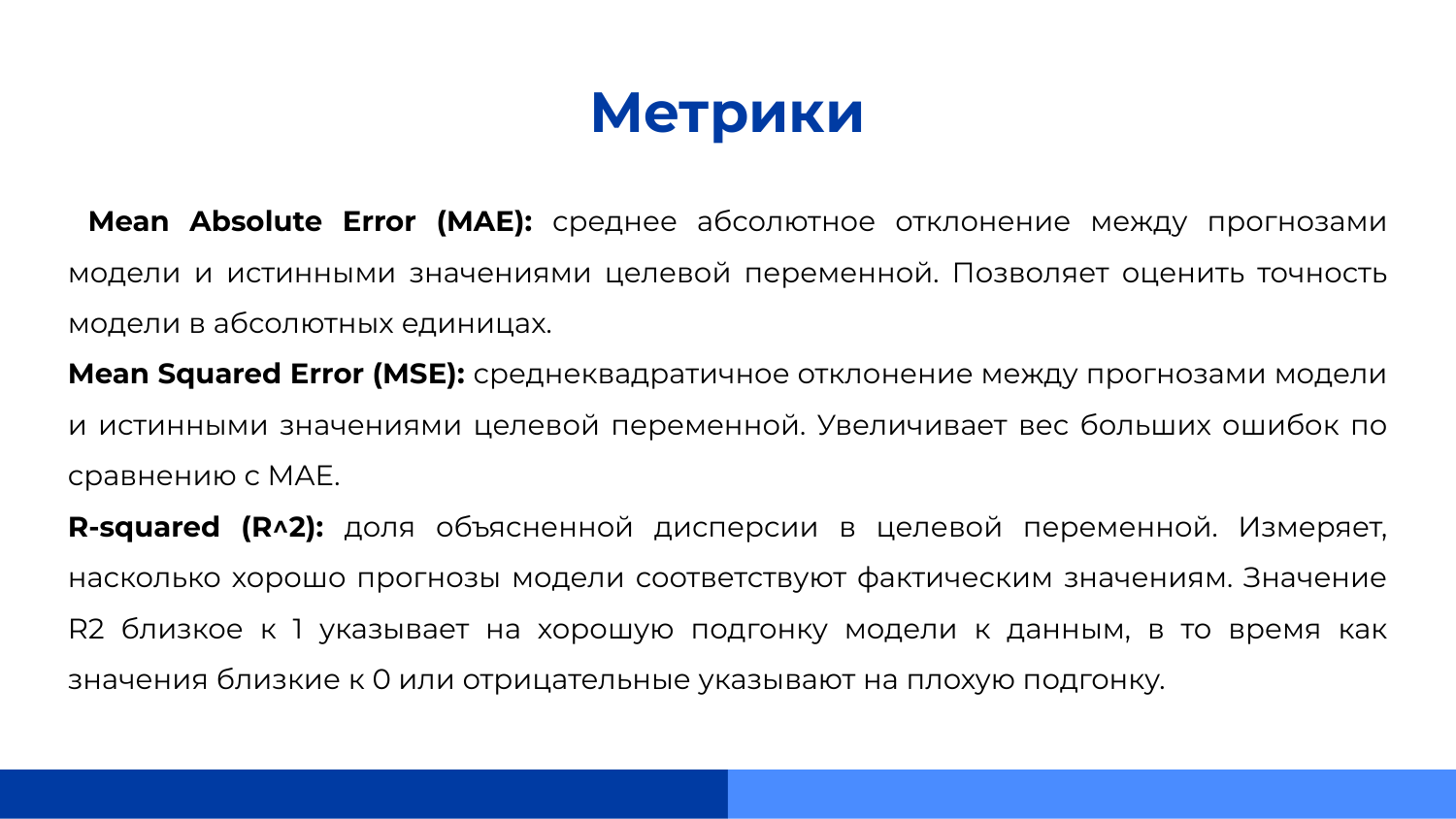

# Метрики
 Mean Absolute Error (MAE): среднее абсолютное отклонение между прогнозами модели и истинными значениями целевой переменной. Позволяет оценить точность модели в абсолютных единицах.
Mean Squared Error (MSE): среднеквадратичное отклонение между прогнозами модели и истинными значениями целевой переменной. Увеличивает вес больших ошибок по сравнению с MAE.
R-squared (R^2): доля объясненной дисперсии в целевой переменной. Измеряет, насколько хорошо прогнозы модели соответствуют фактическим значениям. Значение R2 близкое к 1 указывает на хорошую подгонку модели к данным, в то время как значения близкие к 0 или отрицательные указывают на плохую подгонку.